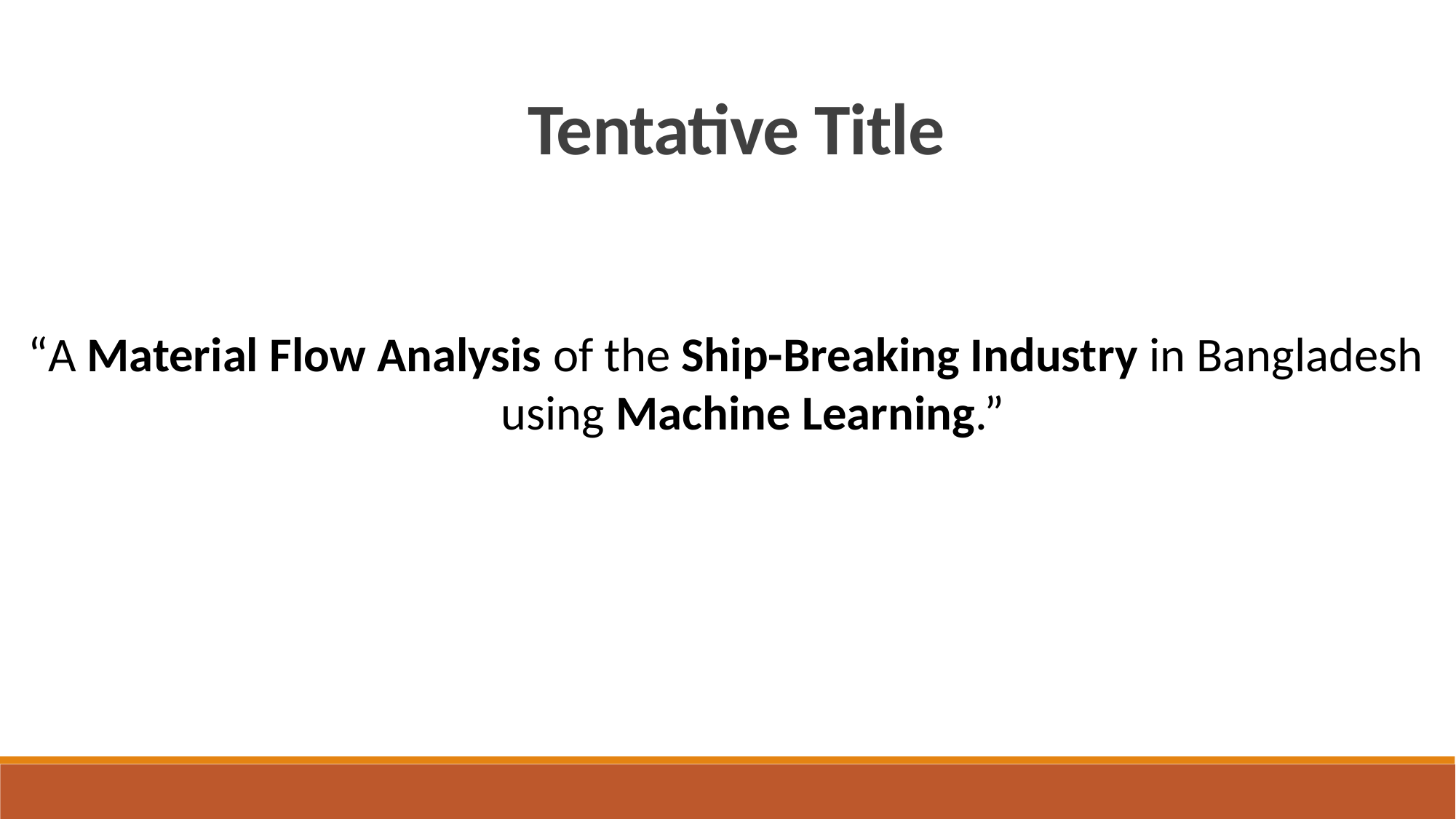

Tentative Title

“A Material Flow Analysis of the Ship-Breaking Industry in Bangladesh
using Machine Learning.”